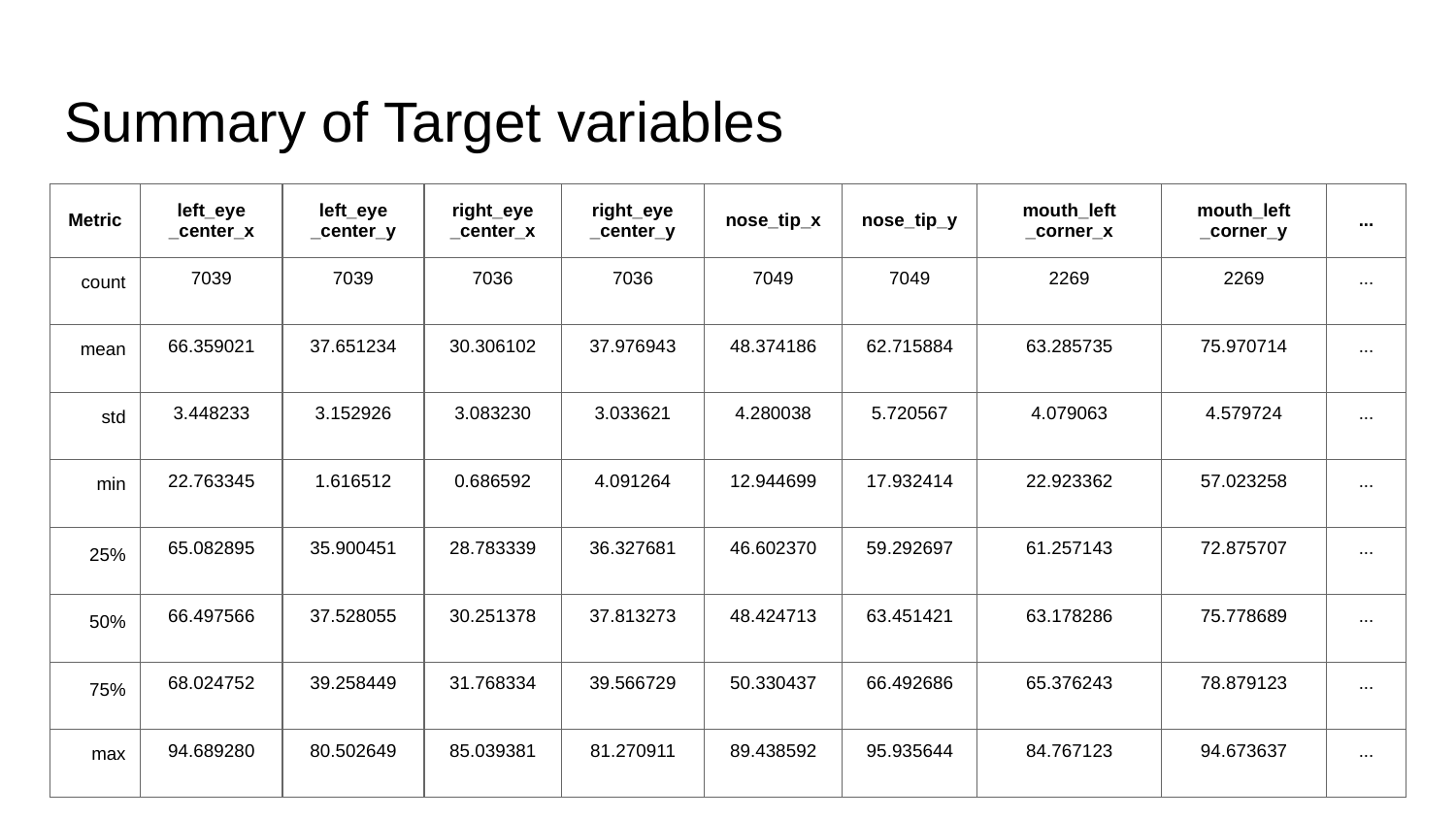

# Summary of Target variables
| Metric | left\_eye \_center\_x | left\_eye \_center\_y | right\_eye \_center\_x | right\_eye \_center\_y | nose\_tip\_x | nose\_tip\_y | mouth\_left \_corner\_x | mouth\_left \_corner\_y | ... |
| --- | --- | --- | --- | --- | --- | --- | --- | --- | --- |
| count | 7039 | 7039 | 7036 | 7036 | 7049 | 7049 | 2269 | 2269 | ... |
| mean | 66.359021 | 37.651234 | 30.306102 | 37.976943 | 48.374186 | 62.715884 | 63.285735 | 75.970714 | ... |
| std | 3.448233 | 3.152926 | 3.083230 | 3.033621 | 4.280038 | 5.720567 | 4.079063 | 4.579724 | ... |
| min | 22.763345 | 1.616512 | 0.686592 | 4.091264 | 12.944699 | 17.932414 | 22.923362 | 57.023258 | ... |
| 25% | 65.082895 | 35.900451 | 28.783339 | 36.327681 | 46.602370 | 59.292697 | 61.257143 | 72.875707 | ... |
| 50% | 66.497566 | 37.528055 | 30.251378 | 37.813273 | 48.424713 | 63.451421 | 63.178286 | 75.778689 | ... |
| 75% | 68.024752 | 39.258449 | 31.768334 | 39.566729 | 50.330437 | 66.492686 | 65.376243 | 78.879123 | ... |
| max | 94.689280 | 80.502649 | 85.039381 | 81.270911 | 89.438592 | 95.935644 | 84.767123 | 94.673637 | ... |